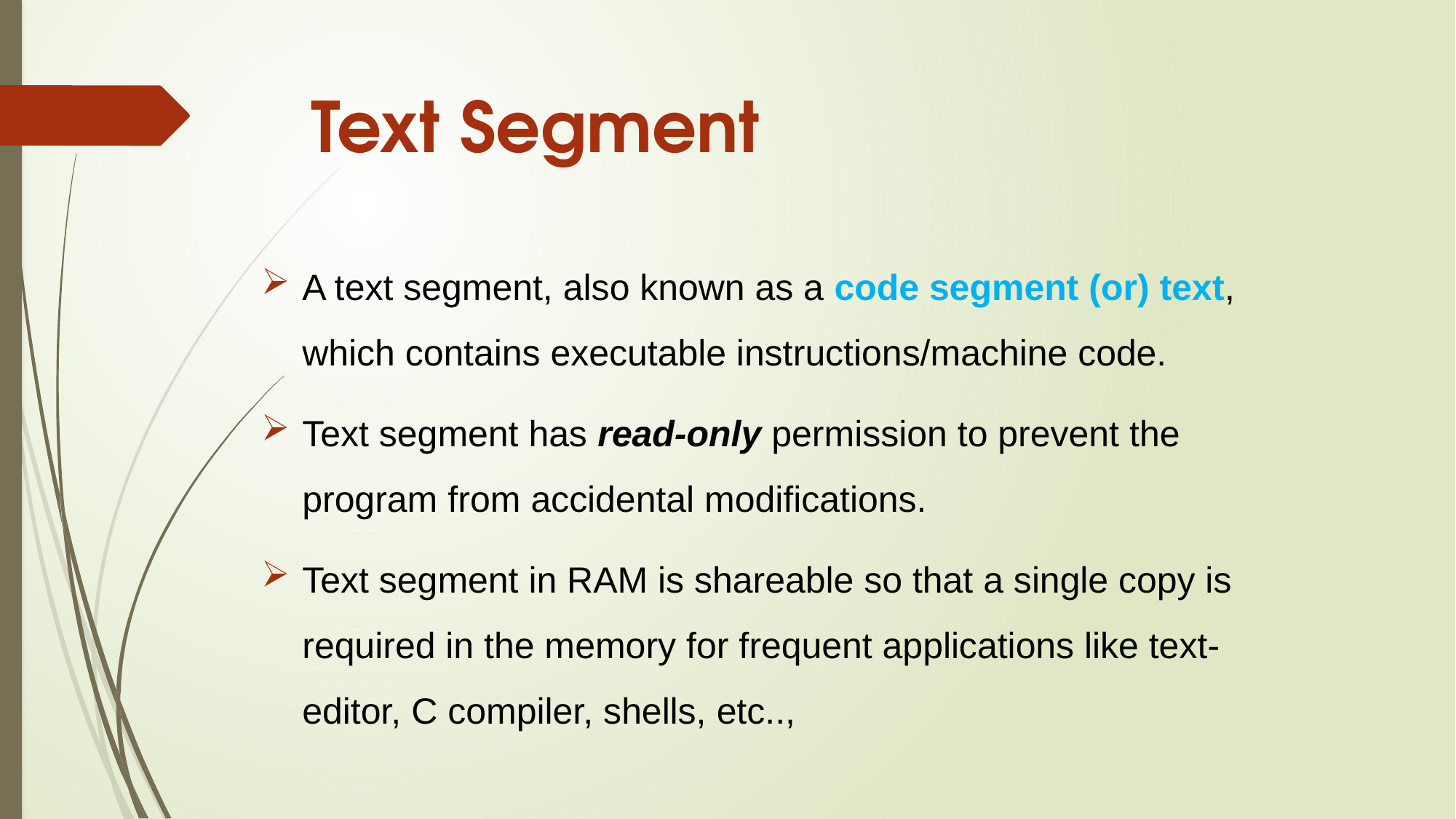

# Text Segment
A text segment, also known as a code segment (or) text, which contains executable instructions/machine code.
Text segment has read-only permission to prevent the program from accidental modifications.
Text segment in RAM is shareable so that a single copy is required in the memory for frequent applications like text-editor, C compiler, shells, etc..,